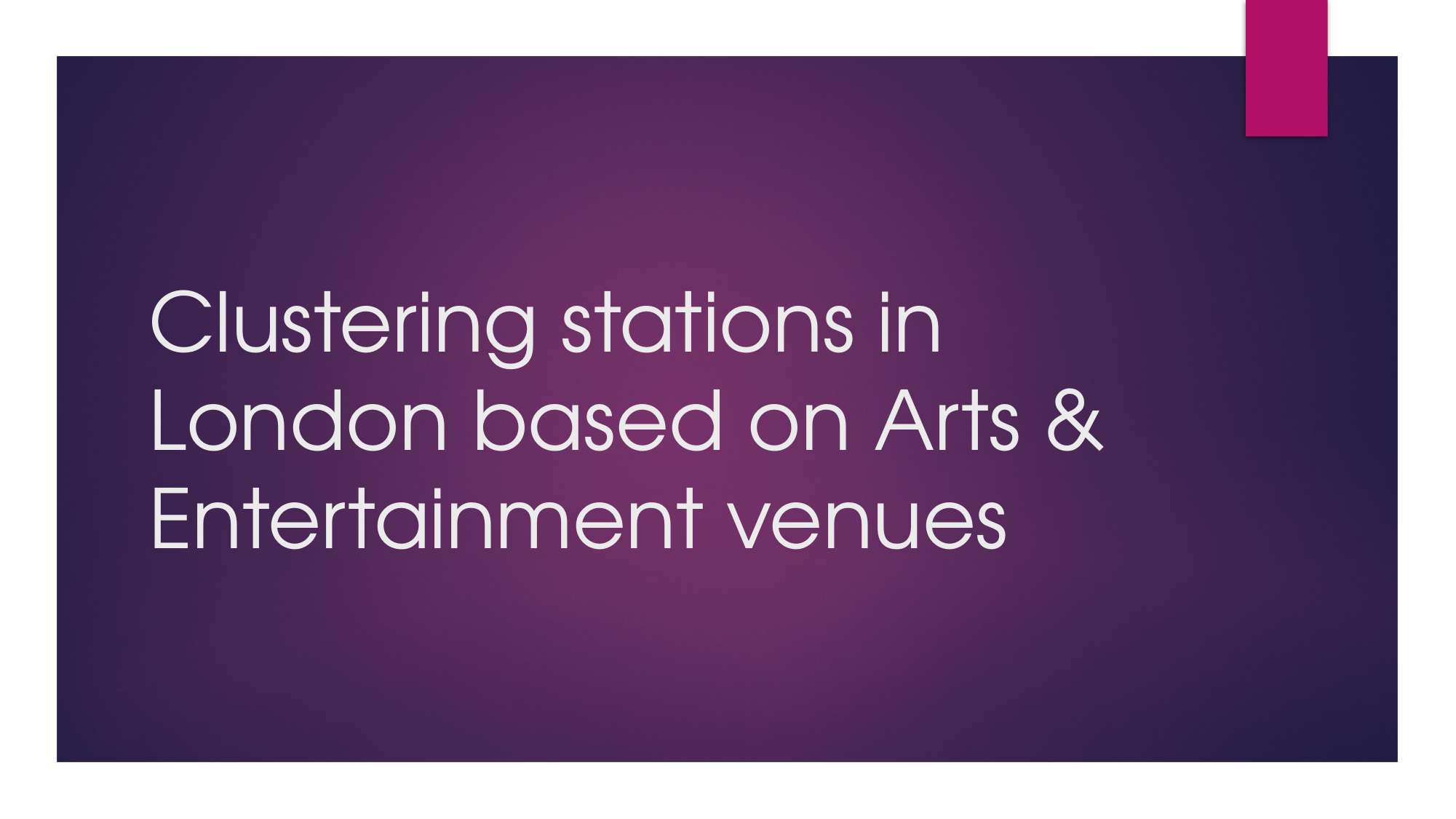

# Clustering stations in London based on Arts & Entertainment venues